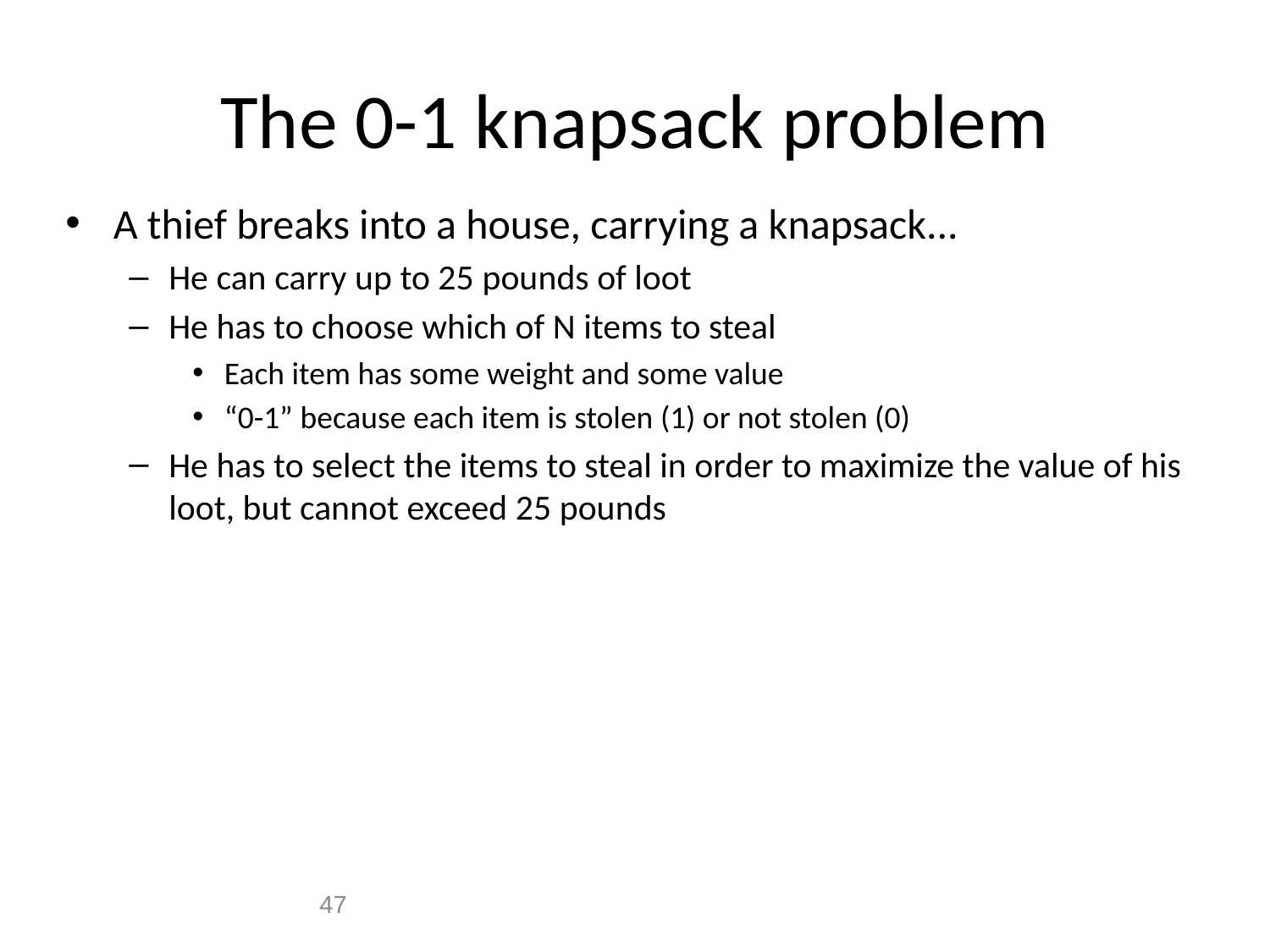

# The 0-1 knapsack problem
A thief breaks into a house, carrying a knapsack...
He can carry up to 25 pounds of loot
He has to choose which of N items to steal
Each item has some weight and some value
“0-1” because each item is stolen (1) or not stolen (0)
He has to select the items to steal in order to maximize the value of his loot, but cannot exceed 25 pounds
47